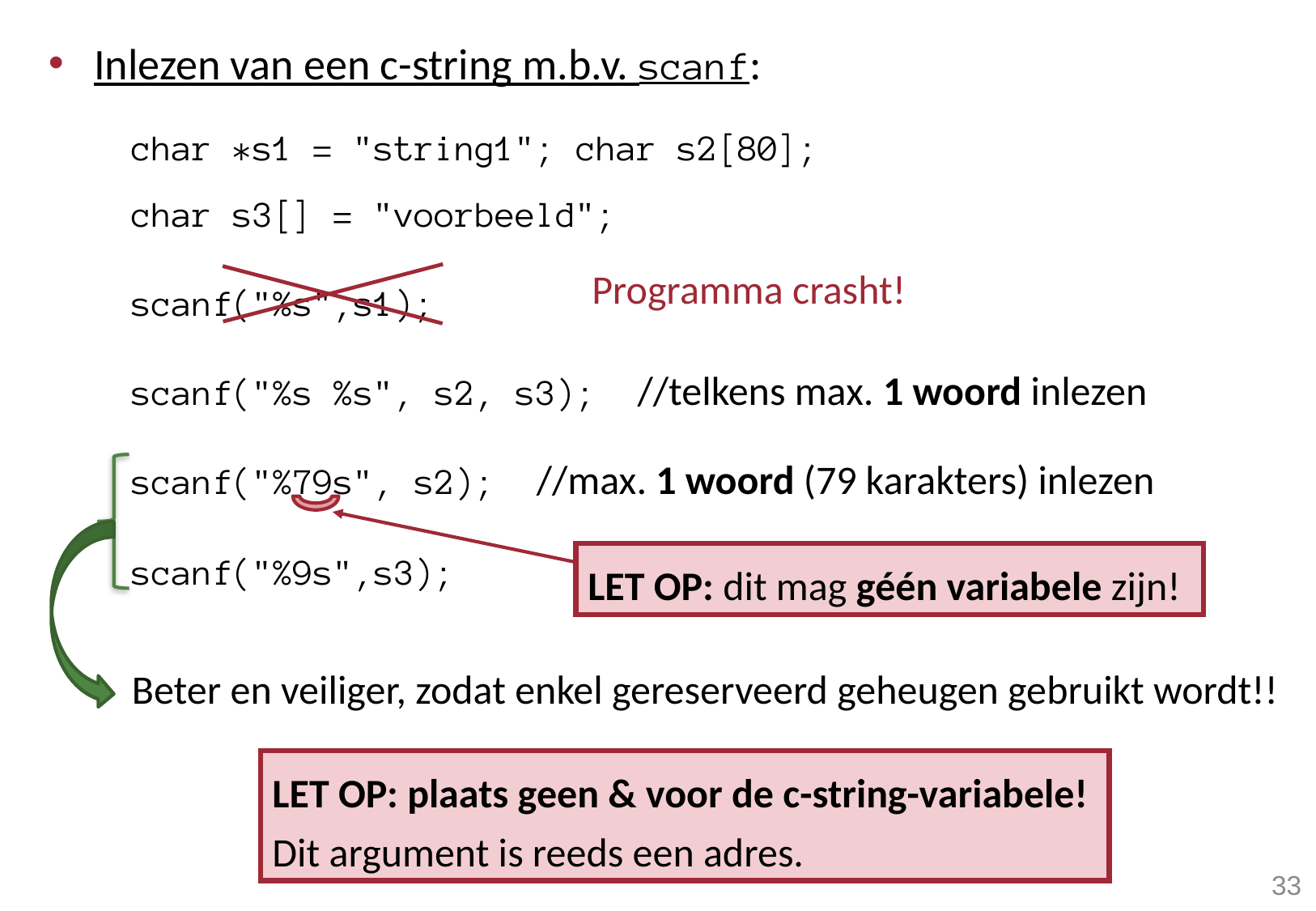

Inlezen van een c-string m.b.v. scanf:
char *s1 = "string1"; char s2[80];
char s3[] = "voorbeeld";
scanf("%s",s1);
scanf("%s %s", s2, s3);  //telkens max. 1 woord inlezen
scanf("%79s", s2);  //max. 1 woord (79 karakters) inlezen
scanf("%9s",s3);
Beter en veiliger, zodat enkel gereserveerd geheugen gebruikt wordt!!

Programma crasht!

LET OP: dit mag géén variabele zijn!
LET OP: plaats geen & voor de c-string-variabele!
Dit argument is reeds een adres.
33